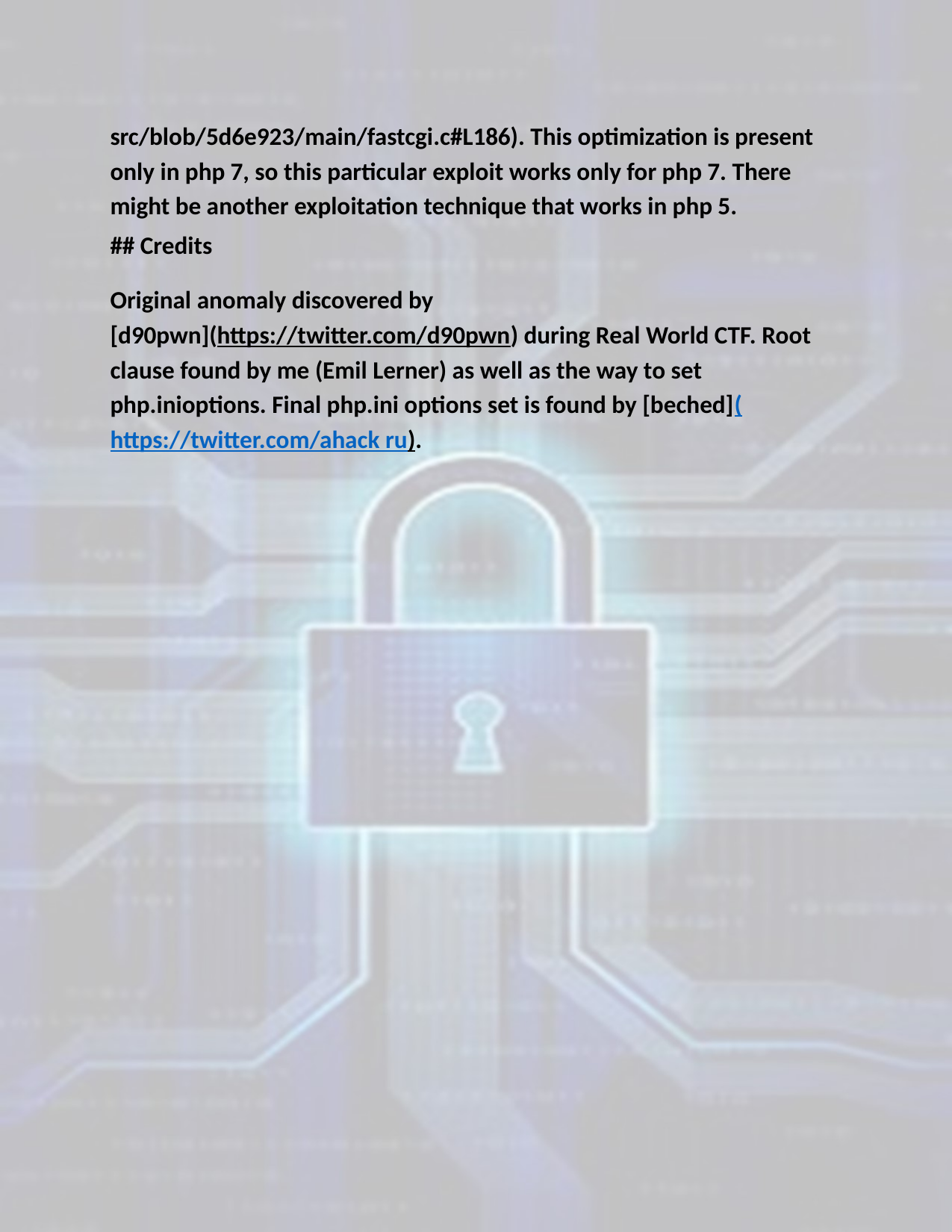

src/blob/5d6e923/main/fastcgi.c#L186). This optimization is present only in php 7, so this particular exploit works only for php 7. There might be another exploitation technique that works in php 5.
## Credits
Original anomaly discovered by
[d90pwn](https://twitter.com/d90pwn) during Real World CTF. Root clause found by me (Emil Lerner) as well as the way to set php.inioptions. Final php.ini options set is found by [beched](https://twitter.com/ahack ru).